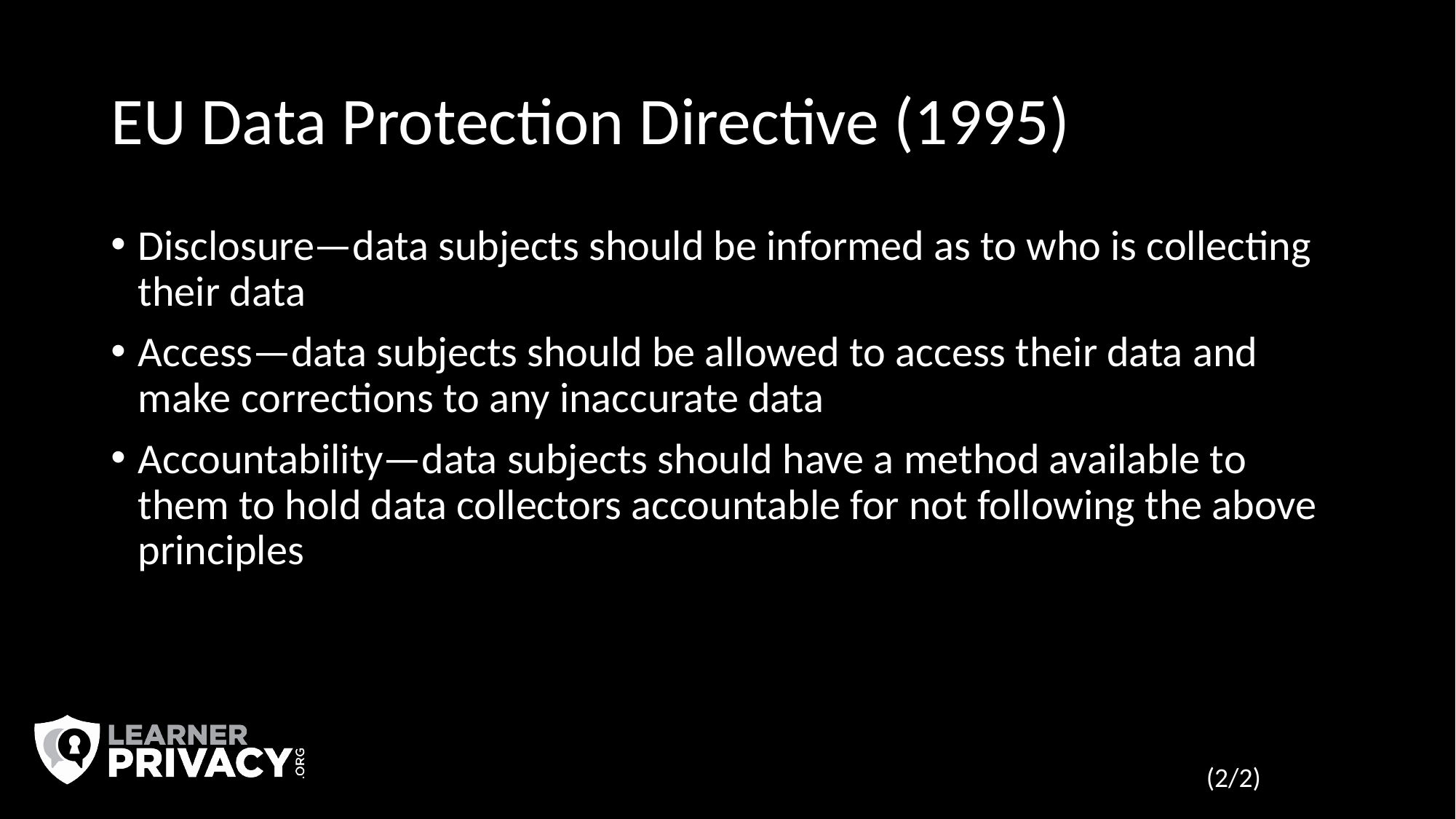

# EU Data Protection Directive (1995)
Disclosure—data subjects should be informed as to who is collecting their data
Access—data subjects should be allowed to access their data and make corrections to any inaccurate data
Accountability—data subjects should have a method available to them to hold data collectors accountable for not following the above principles
(2/2)